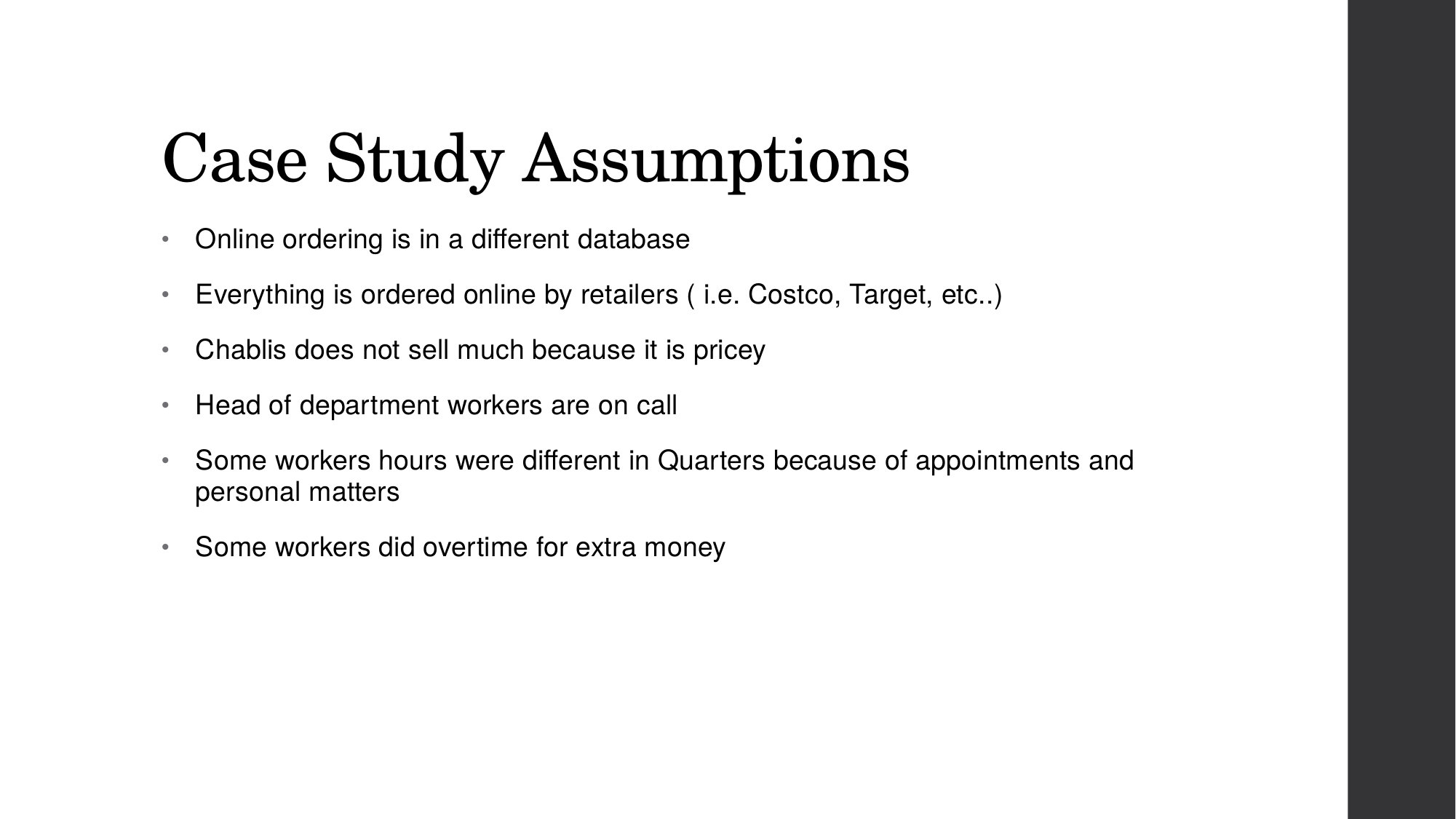

# Case Study Assumptions
Online ordering is in a different database
Everything is ordered online by retailers ( i.e. Costco, Target, etc..)
Chablis does not sell much because it is pricey
Head of department workers are on call
Some workers hours were different in Quarters because of appointments and personal matters
Some workers did overtime for extra money